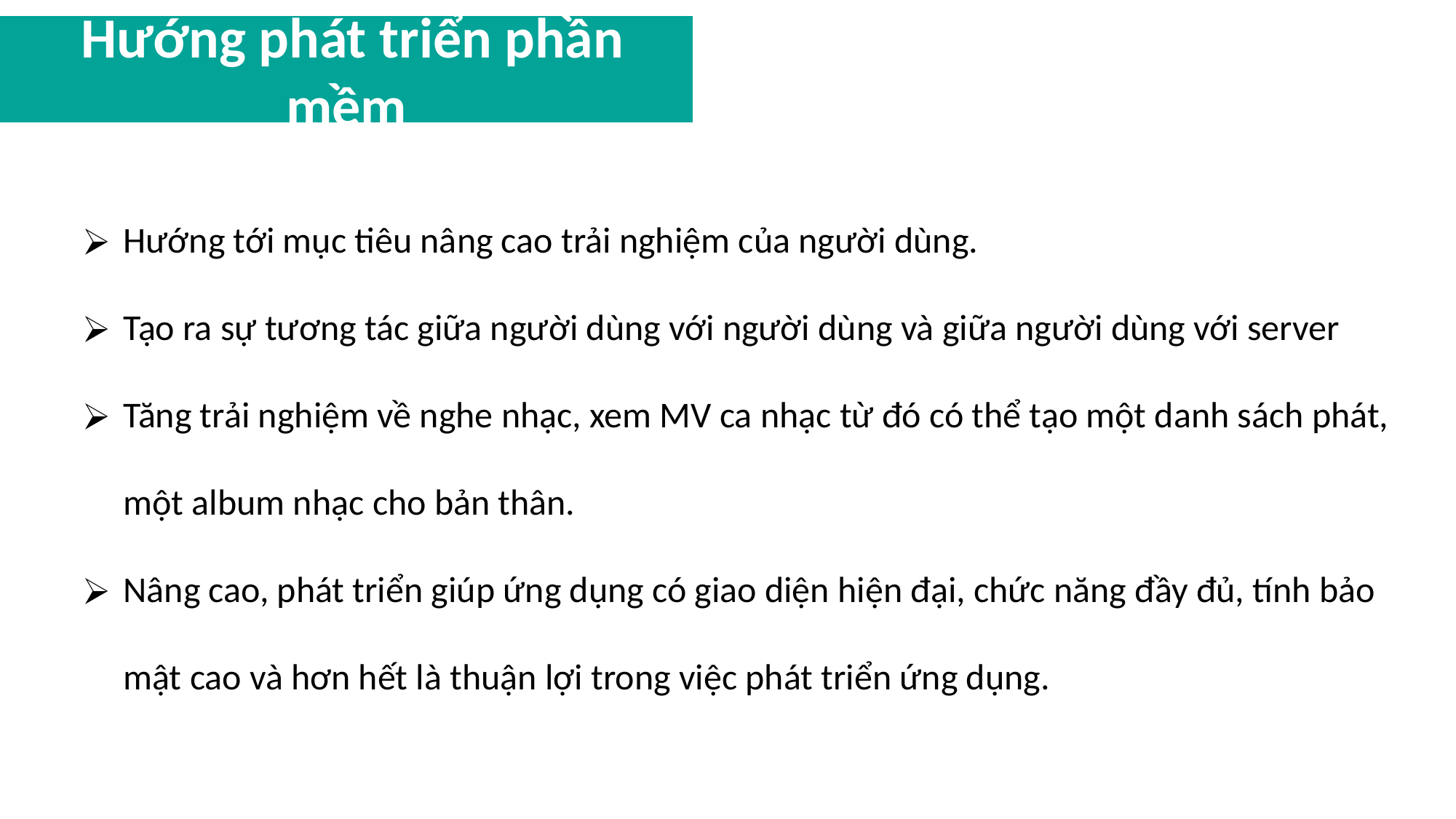

Hướng phát triển phần mềm

Hướng tới mục tiêu nâng cao trải nghiệm của người dùng.
Tạo ra sự tương tác giữa người dùng với người dùng và giữa người dùng với server
Tăng trải nghiệm về nghe nhạc, xem MV ca nhạc từ đó có thể tạo một danh sách phát, một album nhạc cho bản thân.
Nâng cao, phát triển giúp ứng dụng có giao diện hiện đại, chức năng đầy đủ, tính bảo mật cao và hơn hết là thuận lợi trong việc phát triển ứng dụng.